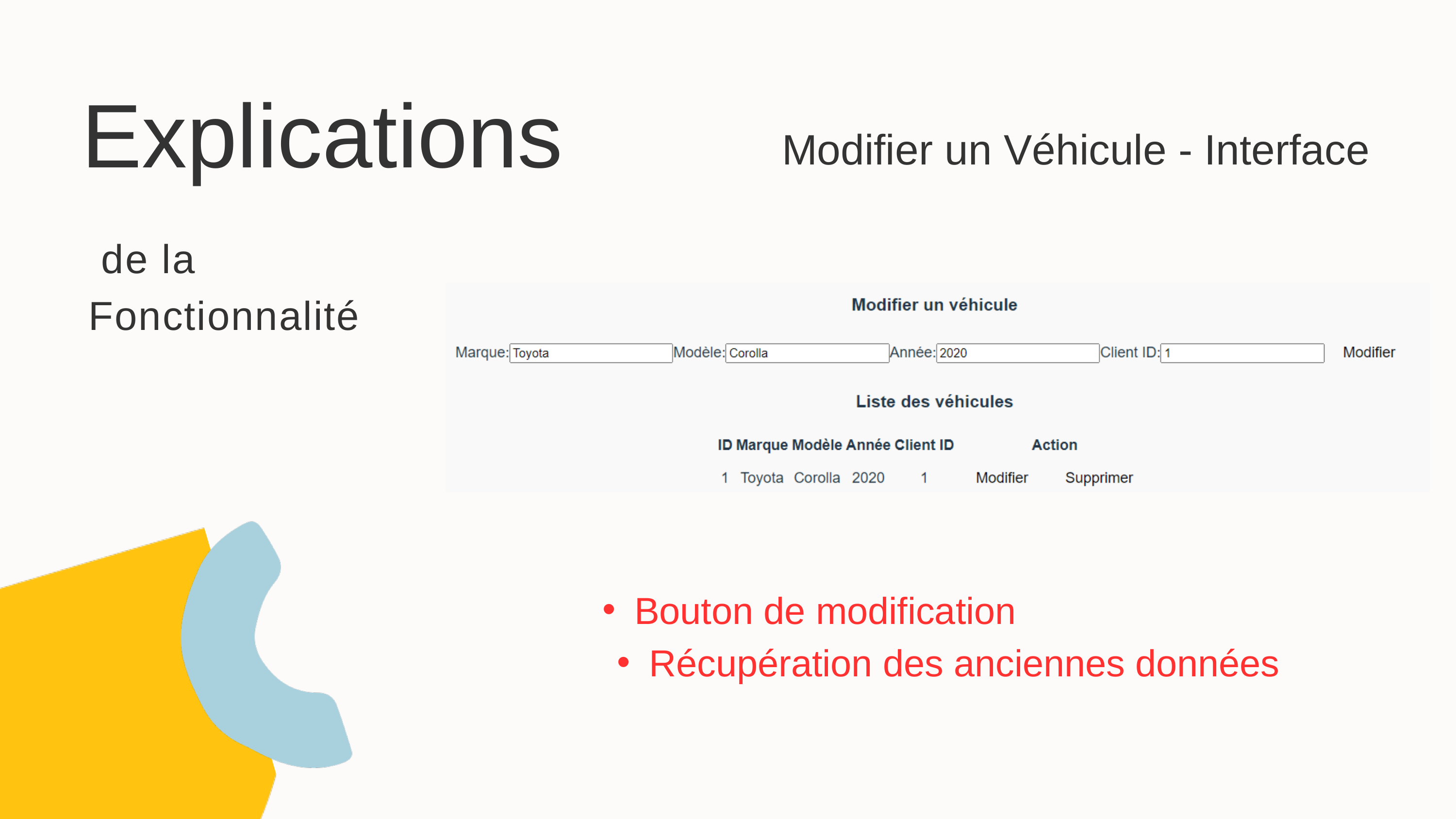

Explications
Modifier un Véhicule - Interface
 de la Fonctionnalité

Bouton de modification
Récupération des anciennes données